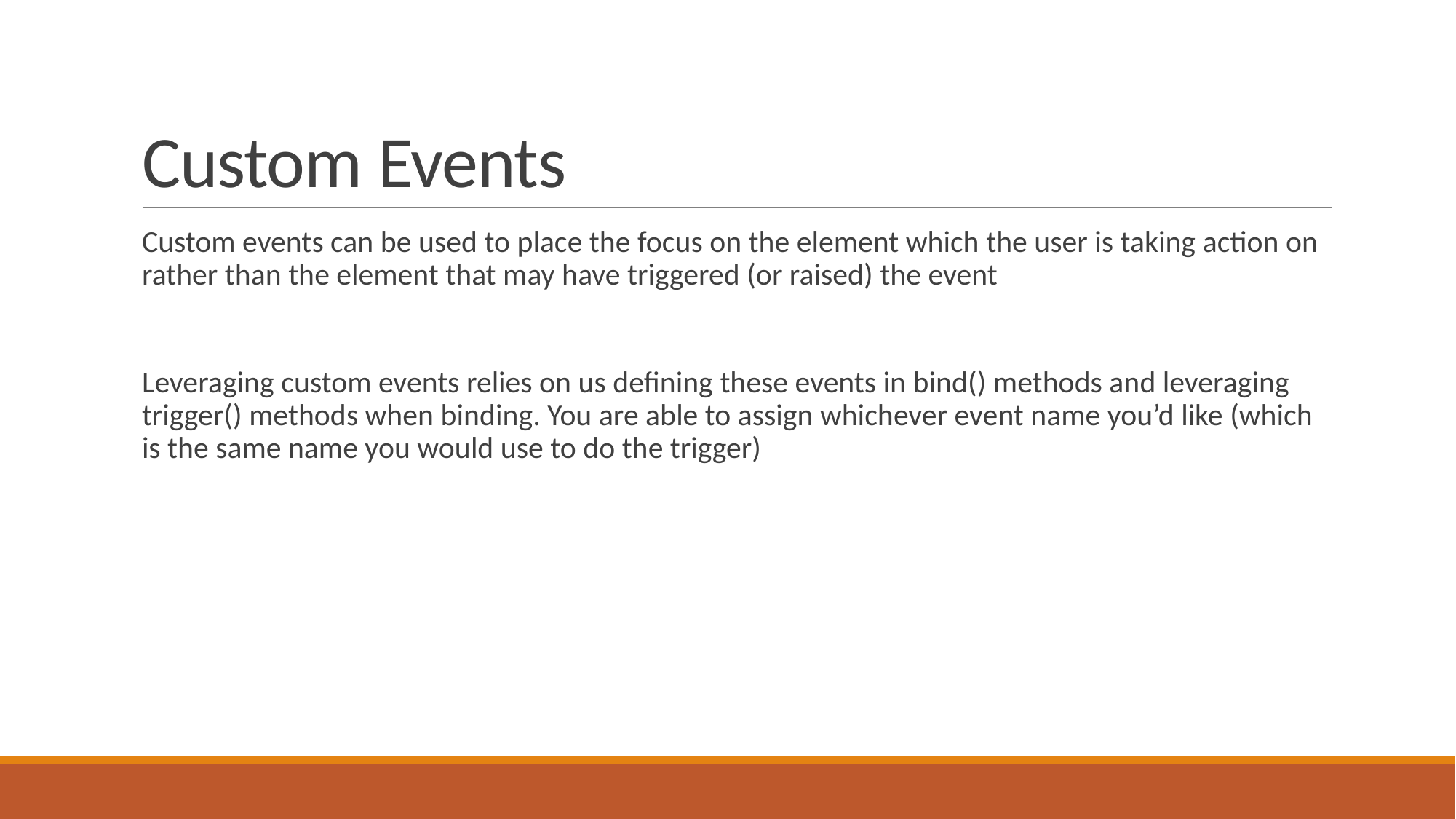

# Custom Events
Custom events can be used to place the focus on the element which the user is taking action on rather than the element that may have triggered (or raised) the event

Leveraging custom events relies on us defining these events in bind() methods and leveraging trigger() methods when binding. You are able to assign whichever event name you’d like (which is the same name you would use to do the trigger)